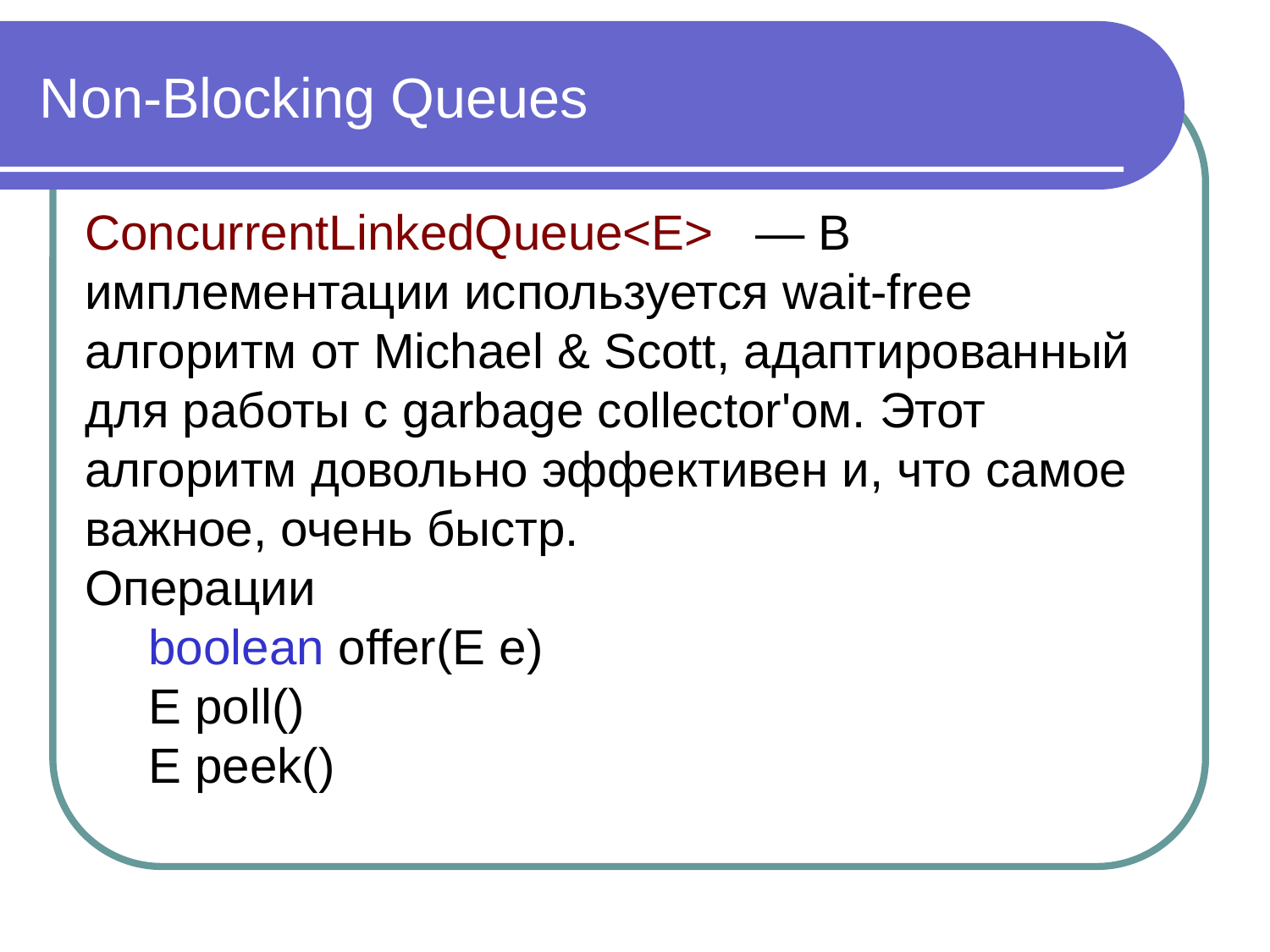

Non-Blocking Queues
ConcurrentLinkedQueue<E>   — В имплементации используется wait-free алгоритм от Michael & Scott, адаптированный для работы с garbage collector'ом. Этот алгоритм довольно эффективен и, что самое важное, очень быстр.
Операции
boolean offer(E e)
E poll()
E peek()